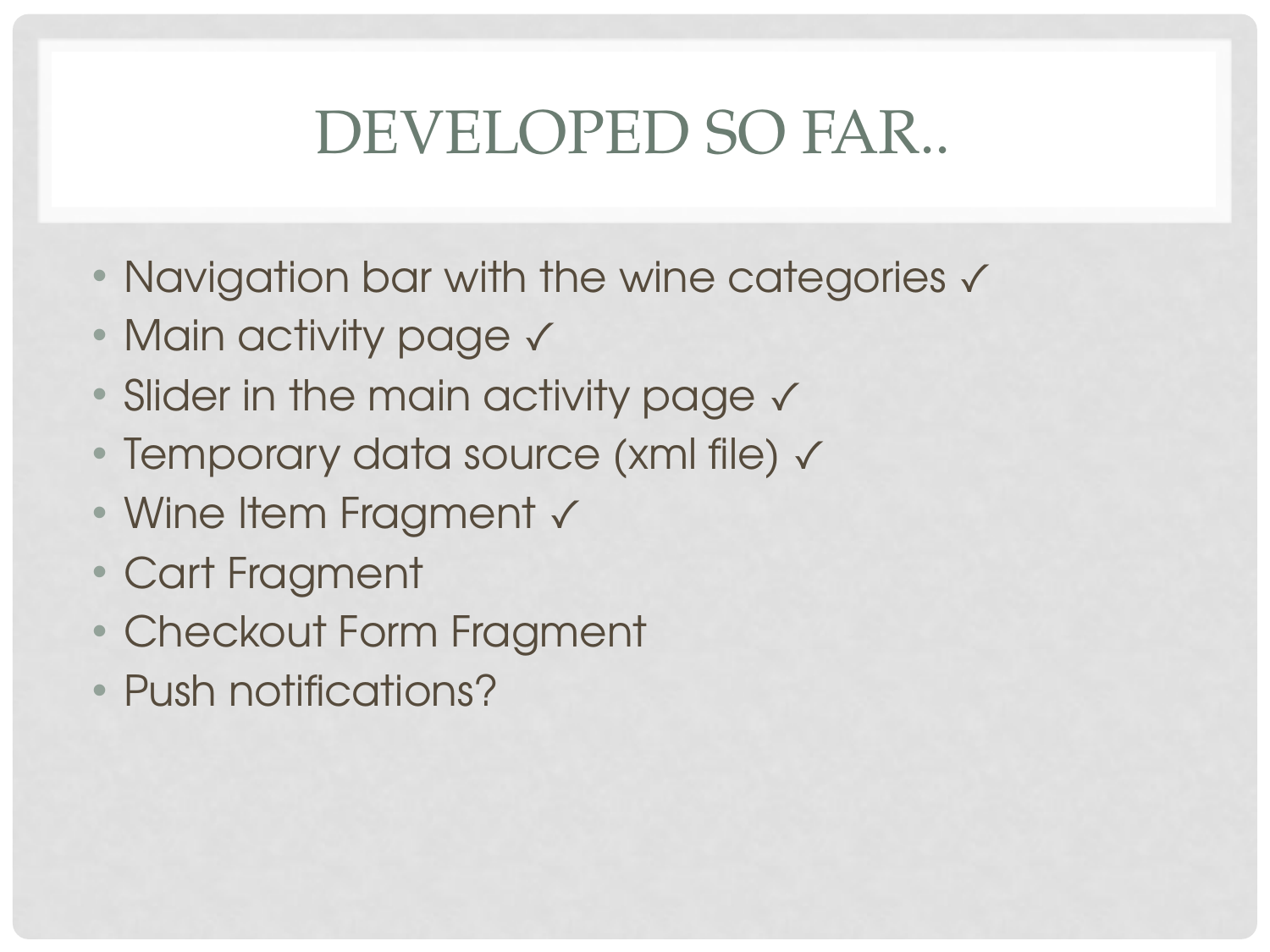

# Developed so far..
Navigation bar with the wine categories ✓
Main activity page ✓
Slider in the main activity page ✓
Temporary data source (xml file) ✓
Wine Item Fragment ✓
Cart Fragment
Checkout Form Fragment
Push notifications?